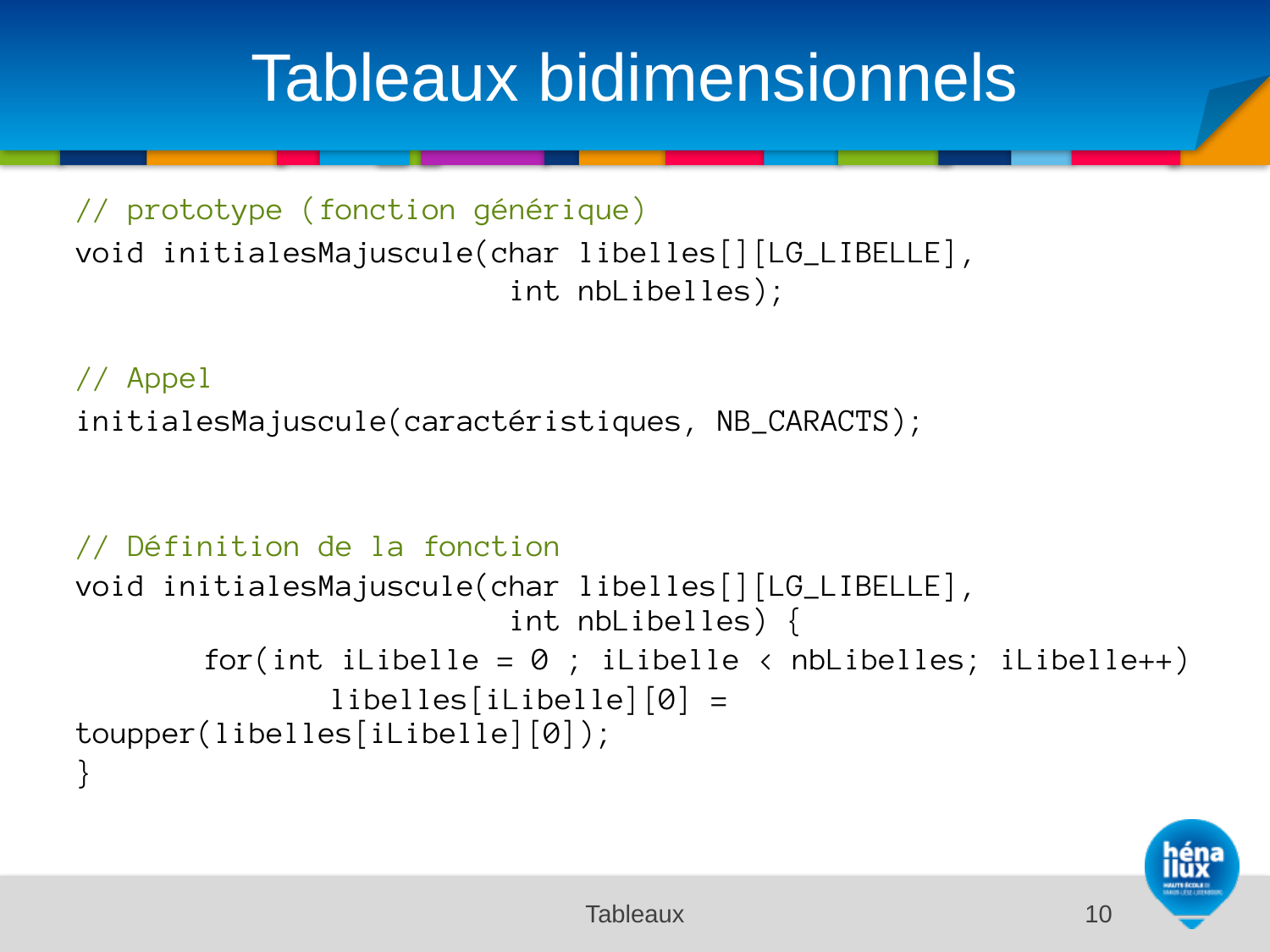

# Tableaux bidimensionnels
// prototype (fonction générique)
void initialesMajuscule(char libelles[][LG_LIBELLE],
                         int nbLibelles);

// Appel
initialesMajuscule(caractéristiques, NB_CARACTS);

// Définition de la fonction
void initialesMajuscule(char libelles[][LG_LIBELLE],
                         int nbLibelles) {
	for(int iLibelle = 0 ; iLibelle < nbLibelles; iLibelle++)
 	  	libelles[iLibelle][0] = toupper(libelles[iLibelle][0]);
}
Tableaux
10